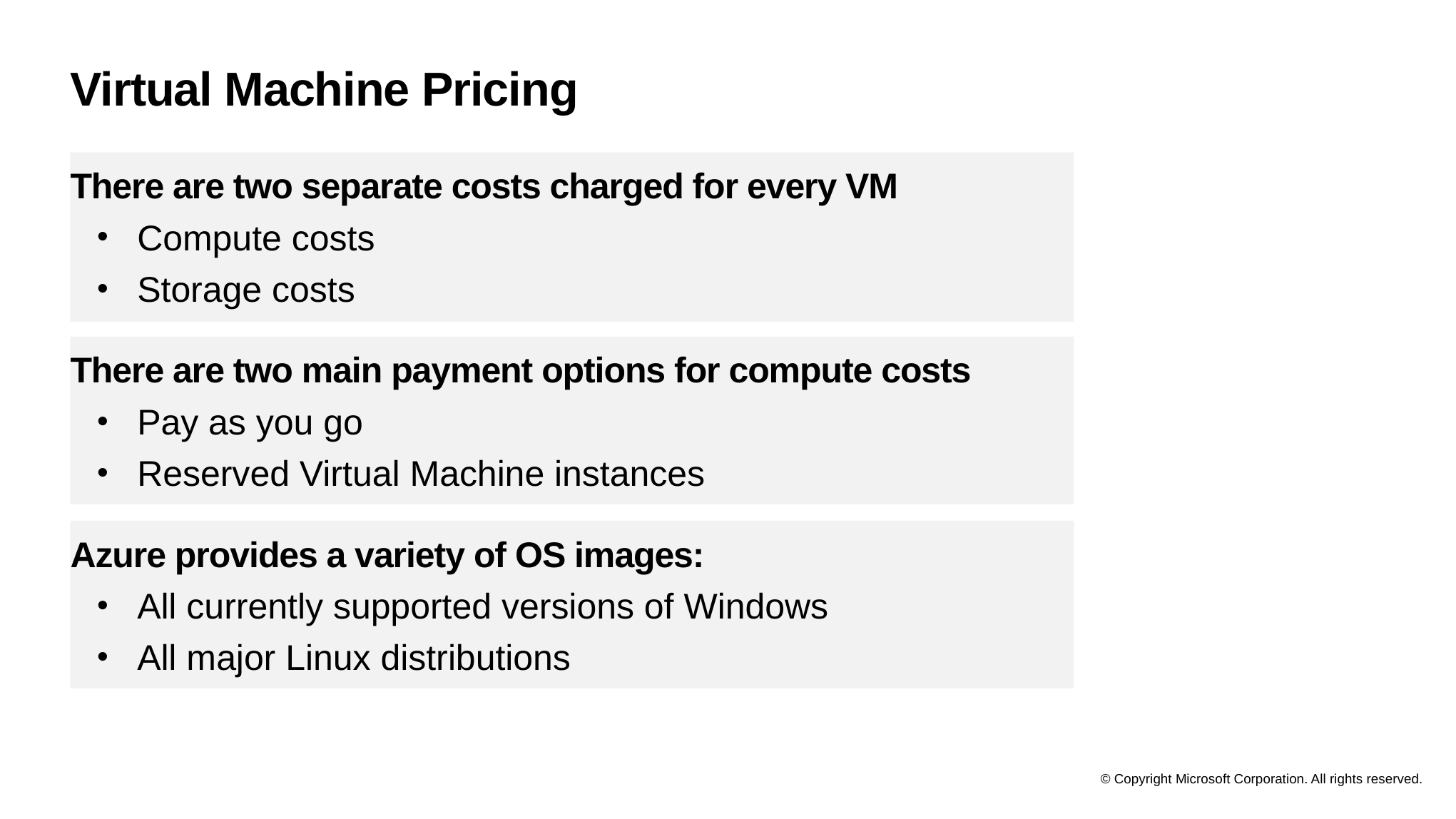

# Virtual Machine Pricing
There are two separate costs charged for every VM
Compute costs
Storage costs
There are two main payment options for compute costs
Pay as you go
Reserved Virtual Machine instances
Azure provides a variety of OS images:
All currently supported versions of Windows
All major Linux distributions